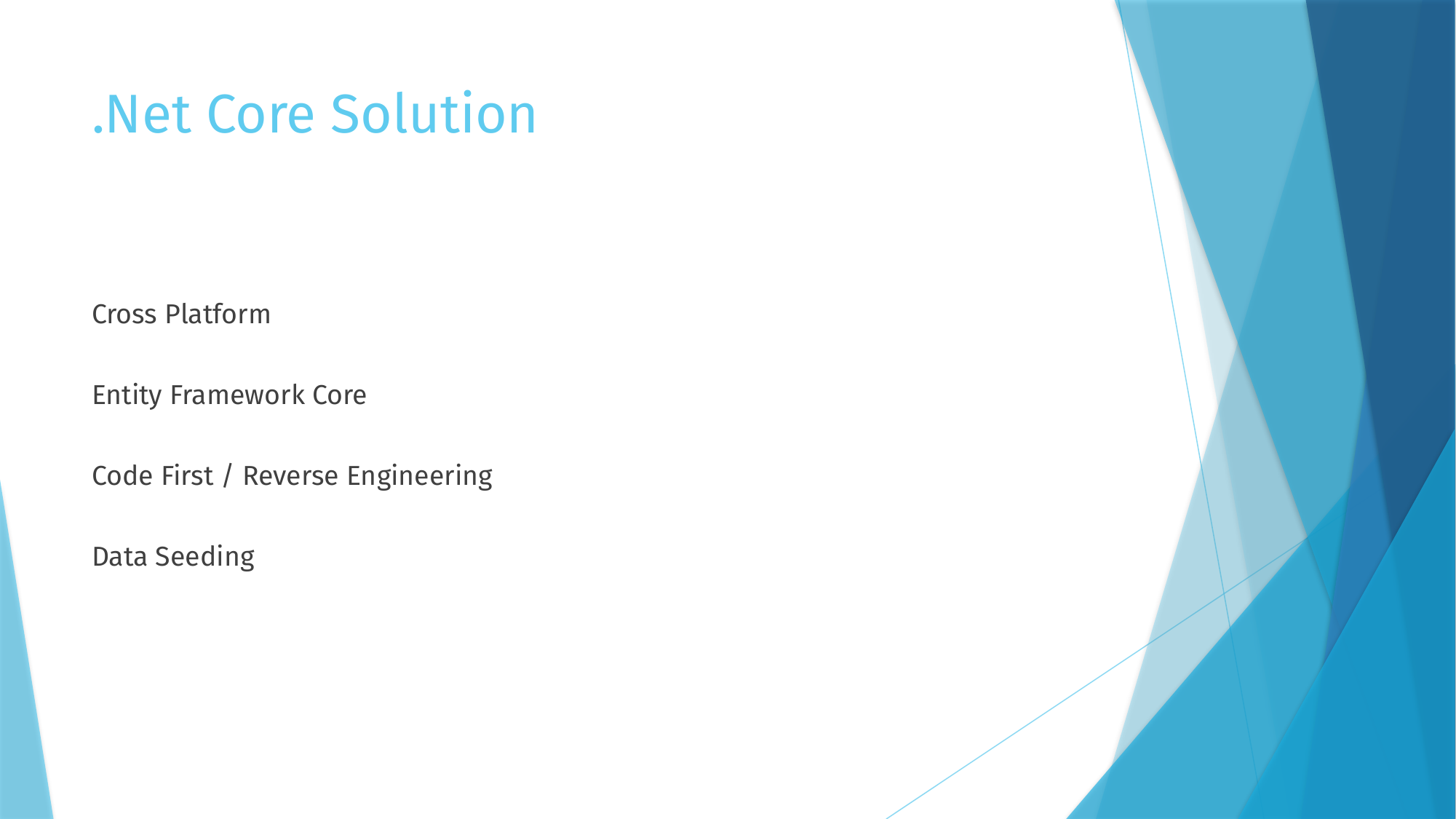

# .Net Core Solution
Cross Platform
Entity Framework Core
Code First / Reverse Engineering
Data Seeding